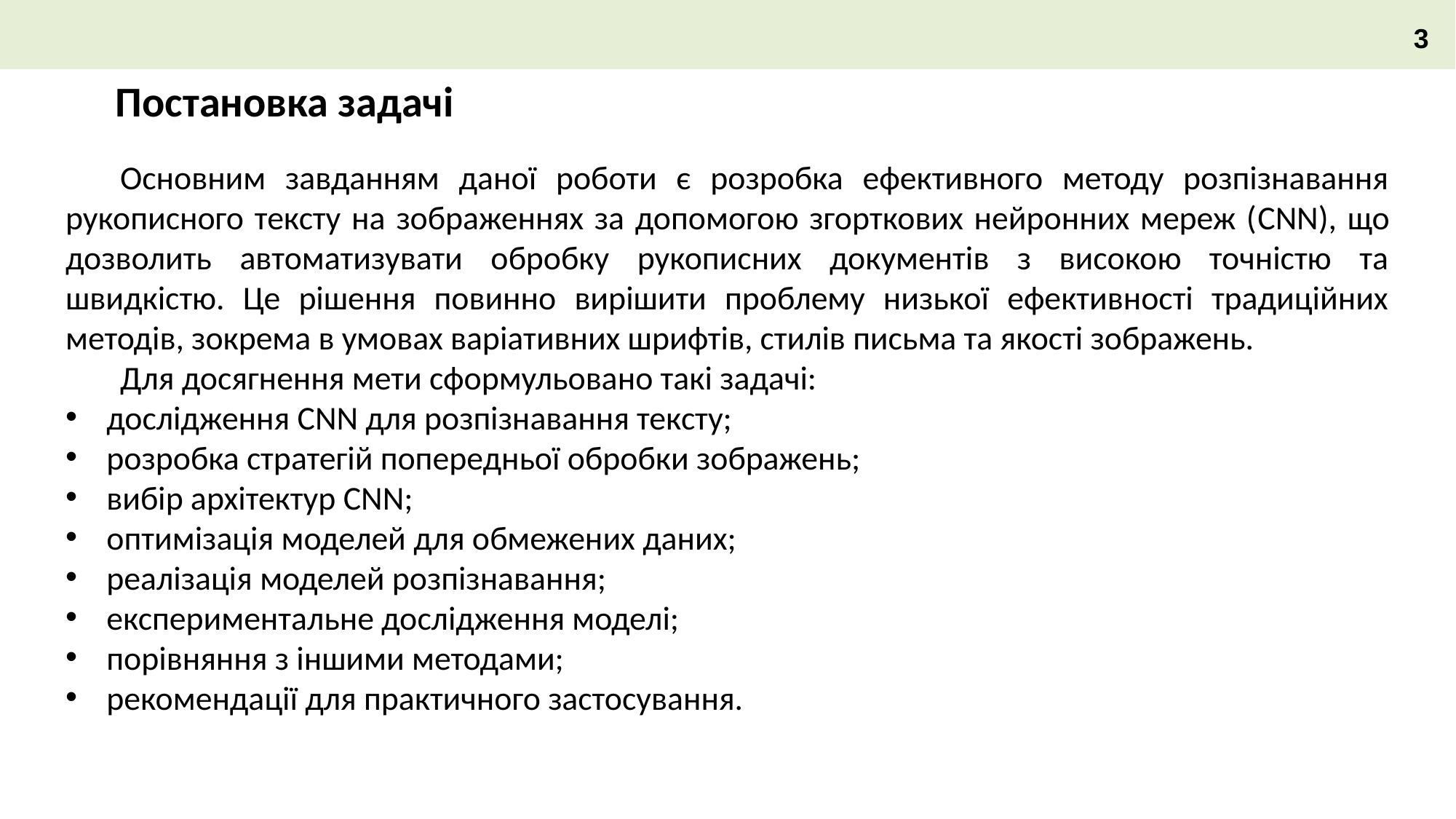

3
Постановка задачі
Основним завданням даної роботи є розробка ефективного методу розпізнавання рукописного тексту на зображеннях за допомогою згорткових нейронних мереж (CNN), що дозволить автоматизувати обробку рукописних документів з високою точністю та швидкістю. Це рішення повинно вирішити проблему низької ефективності традиційних методів, зокрема в умовах варіативних шрифтів, стилів письма та якості зображень.
Для досягнення мети сформульовано такі задачі:
дослідження CNN для розпізнавання тексту;
розробка стратегій попередньої обробки зображень;
вибір архітектур CNN;
оптимізація моделей для обмежених даних;
реалізація моделей розпізнавання;
експериментальне дослідження моделі;
порівняння з іншими методами;
рекомендації для практичного застосування.